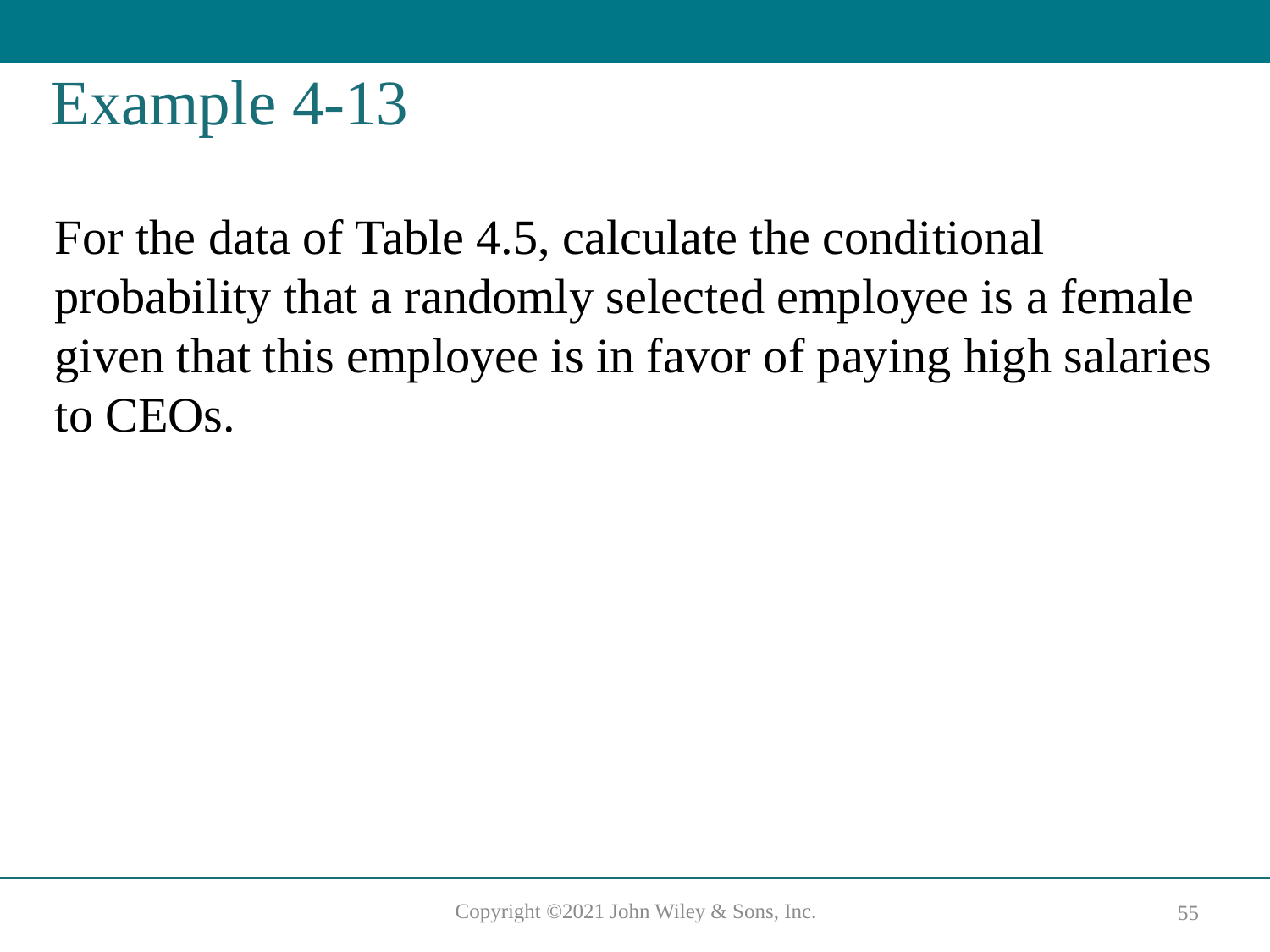

# Example 4-13
For the data of Table 4.5, calculate the conditional probability that a randomly selected employee is a female given that this employee is in favor of paying high salaries to CEOs.